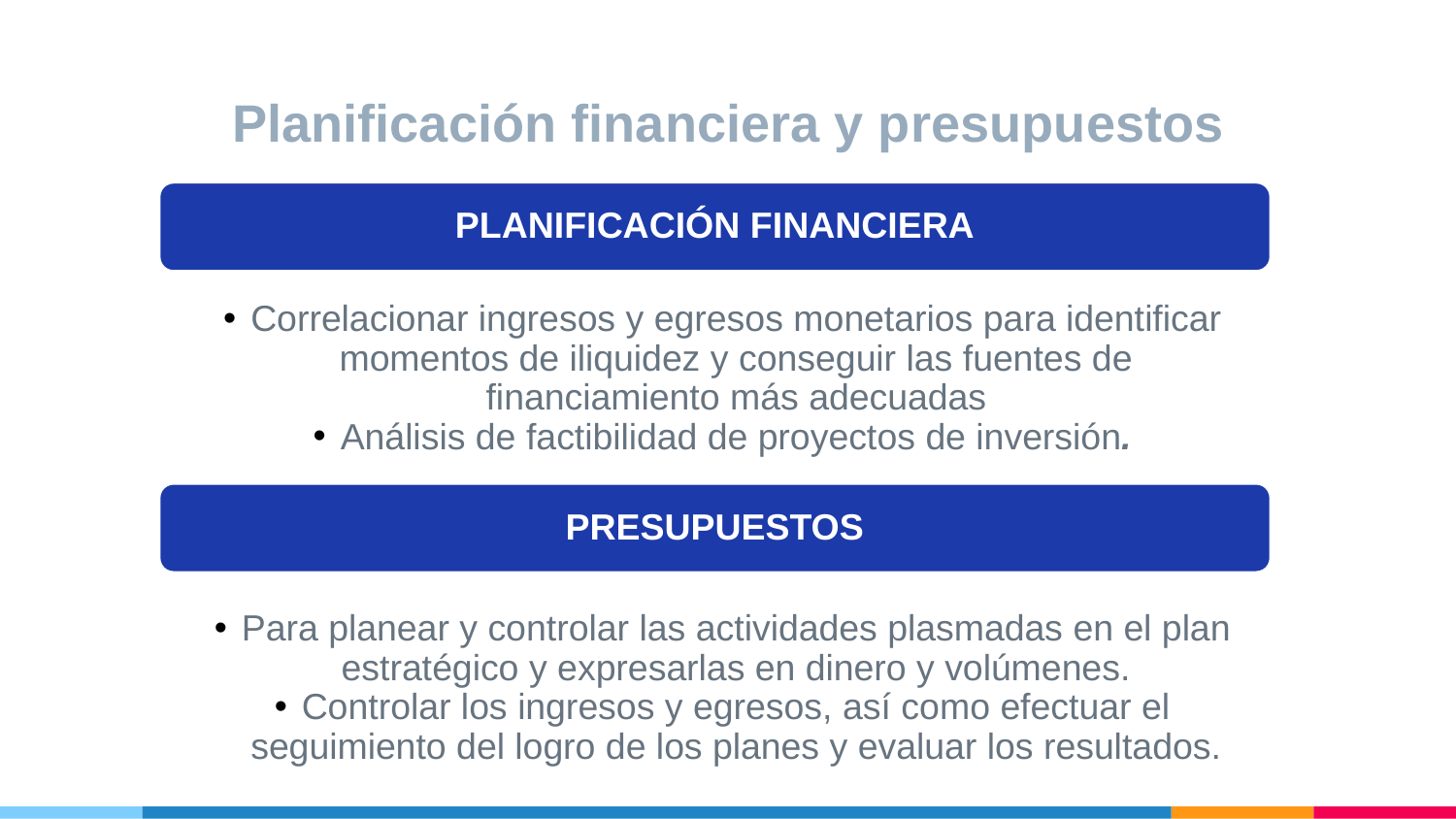

# Planificación financiera y presupuestos
PLANIFICACIÓN FINANCIERA
Correlacionar ingresos y egresos monetarios para identificar momentos de iliquidez y conseguir las fuentes de financiamiento más adecuadas
Análisis de factibilidad de proyectos de inversión.
PRESUPUESTOS
Para planear y controlar las actividades plasmadas en el plan estratégico y expresarlas en dinero y volúmenes.
Controlar los ingresos y egresos, así como efectuar el seguimiento del logro de los planes y evaluar los resultados.
13